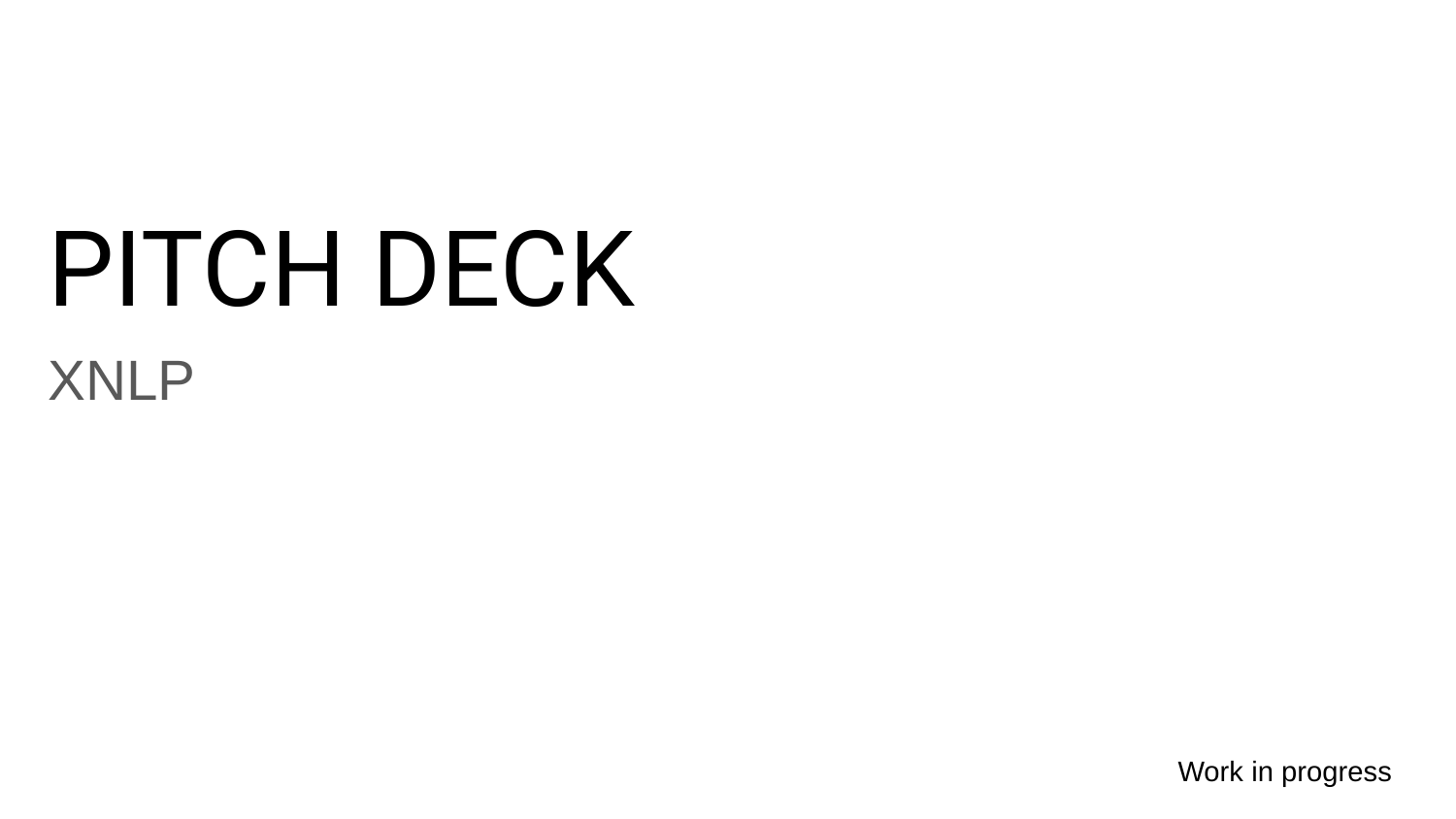

# PITCH DECK
XNLP
Work in progress